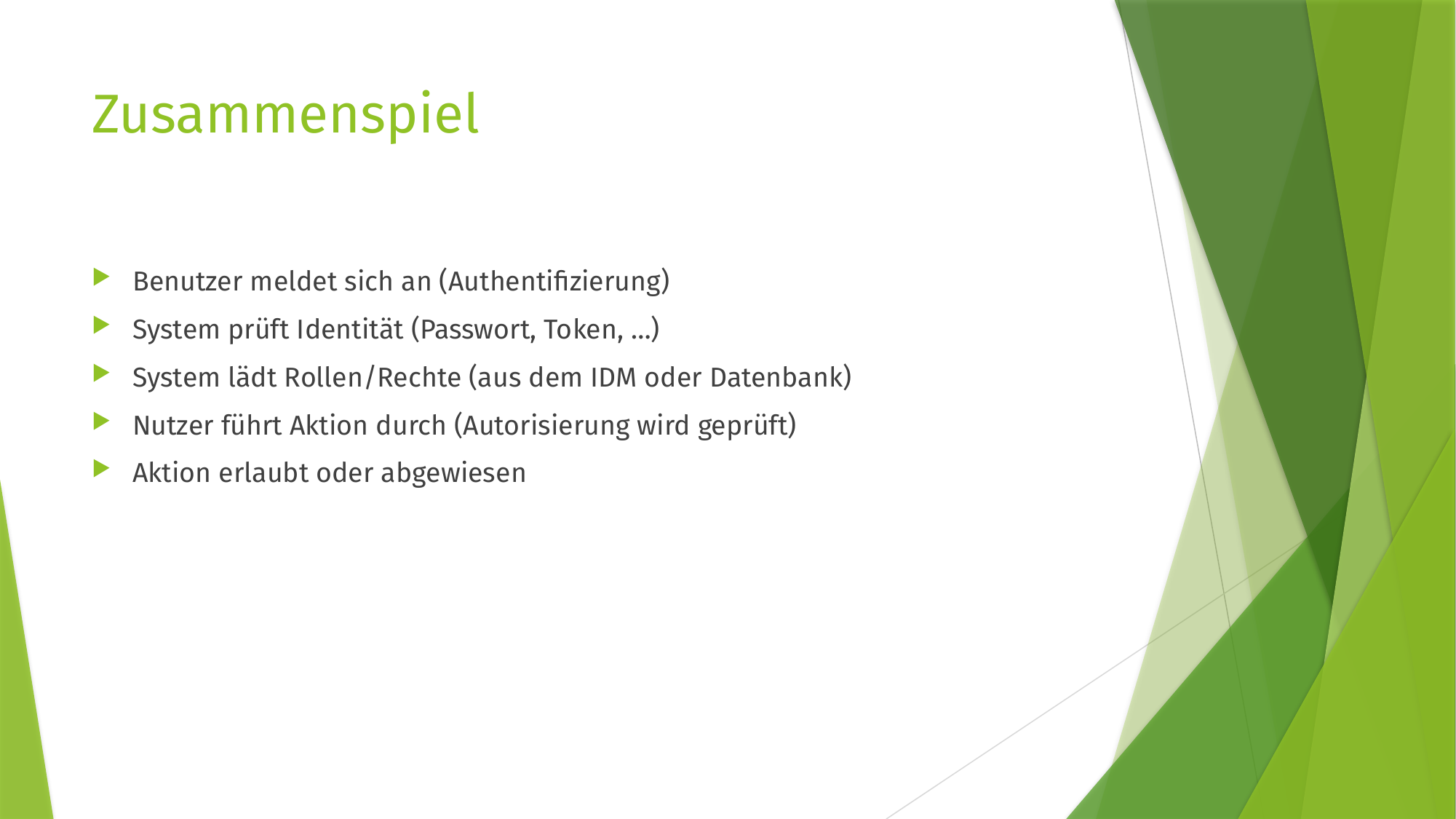

# Zusammenspiel
Benutzer meldet sich an (Authentifizierung)
System prüft Identität (Passwort, Token, …)
System lädt Rollen/Rechte (aus dem IDM oder Datenbank)
Nutzer führt Aktion durch (Autorisierung wird geprüft)
Aktion erlaubt oder abgewiesen